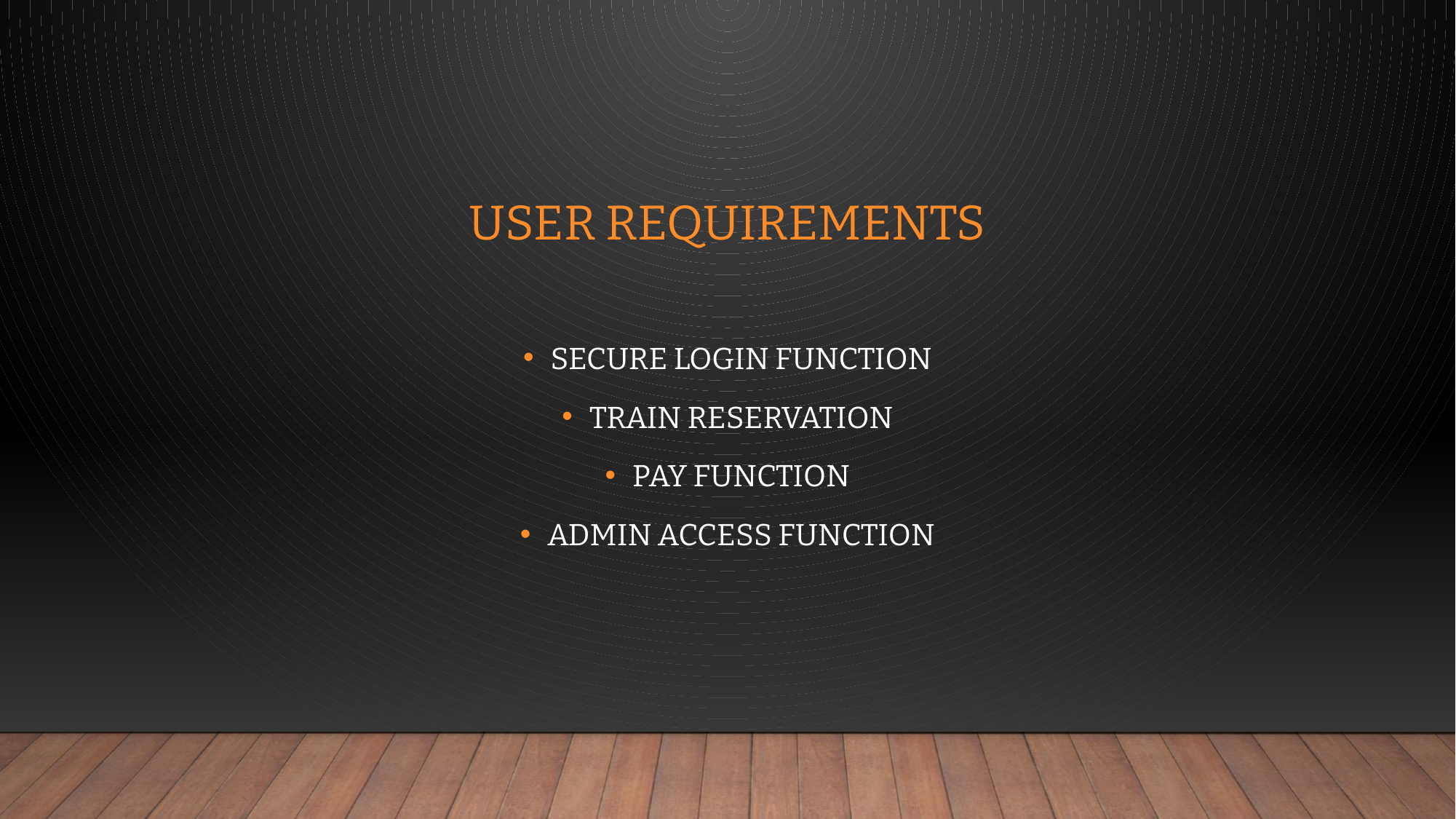

# User reqUirements
SECURE LOGIN FUNCTION
TRAIN RESERVATION
PAY FUNCTION
ADMIN ACCESS FUNCTION